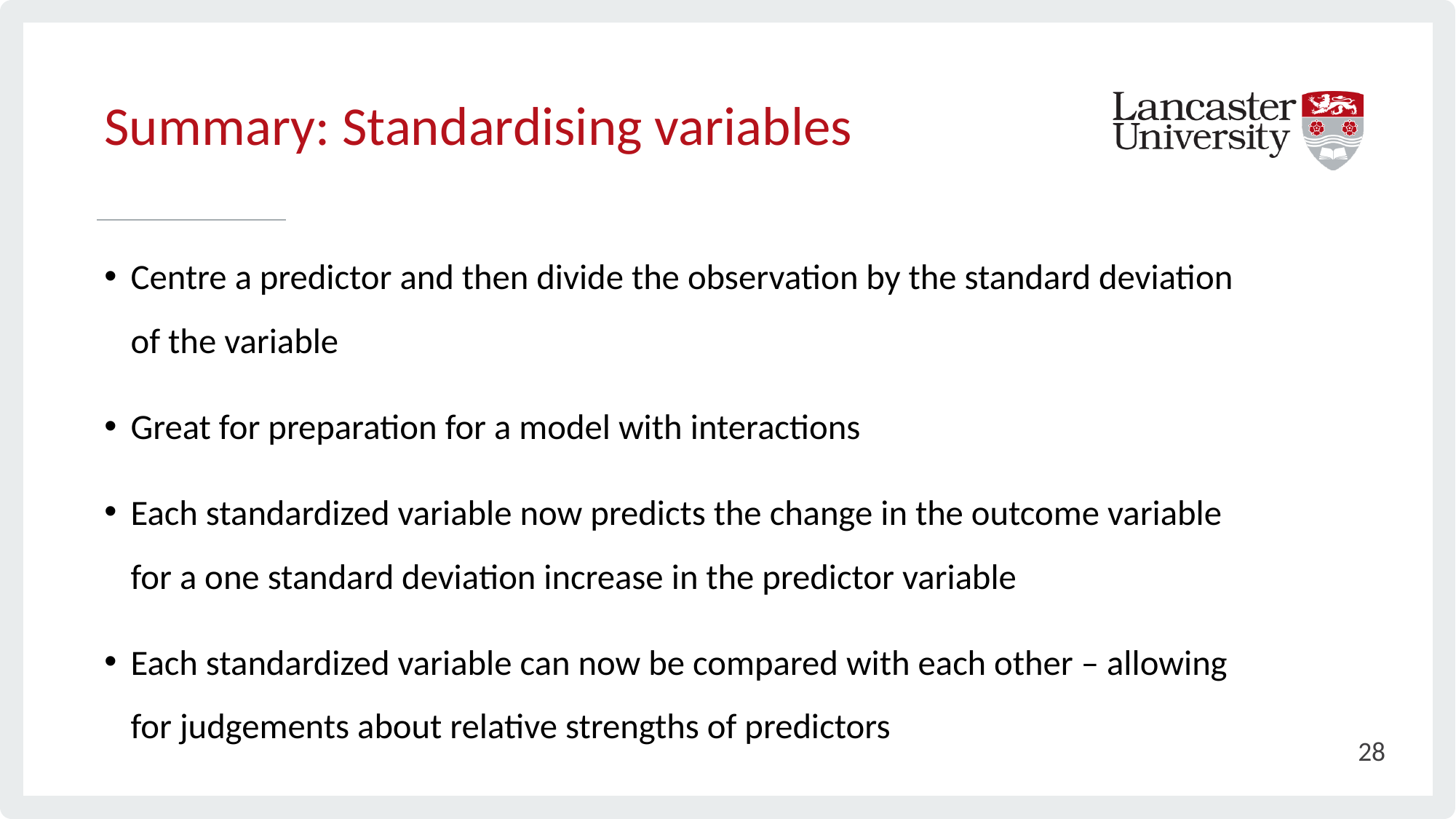

Summary: Standardising variables
# Centre a predictor and then divide the observation by the standard deviation of the variable
Great for preparation for a model with interactions
Each standardized variable now predicts the change in the outcome variable for a one standard deviation increase in the predictor variable
Each standardized variable can now be compared with each other – allowing for judgements about relative strengths of predictors
28